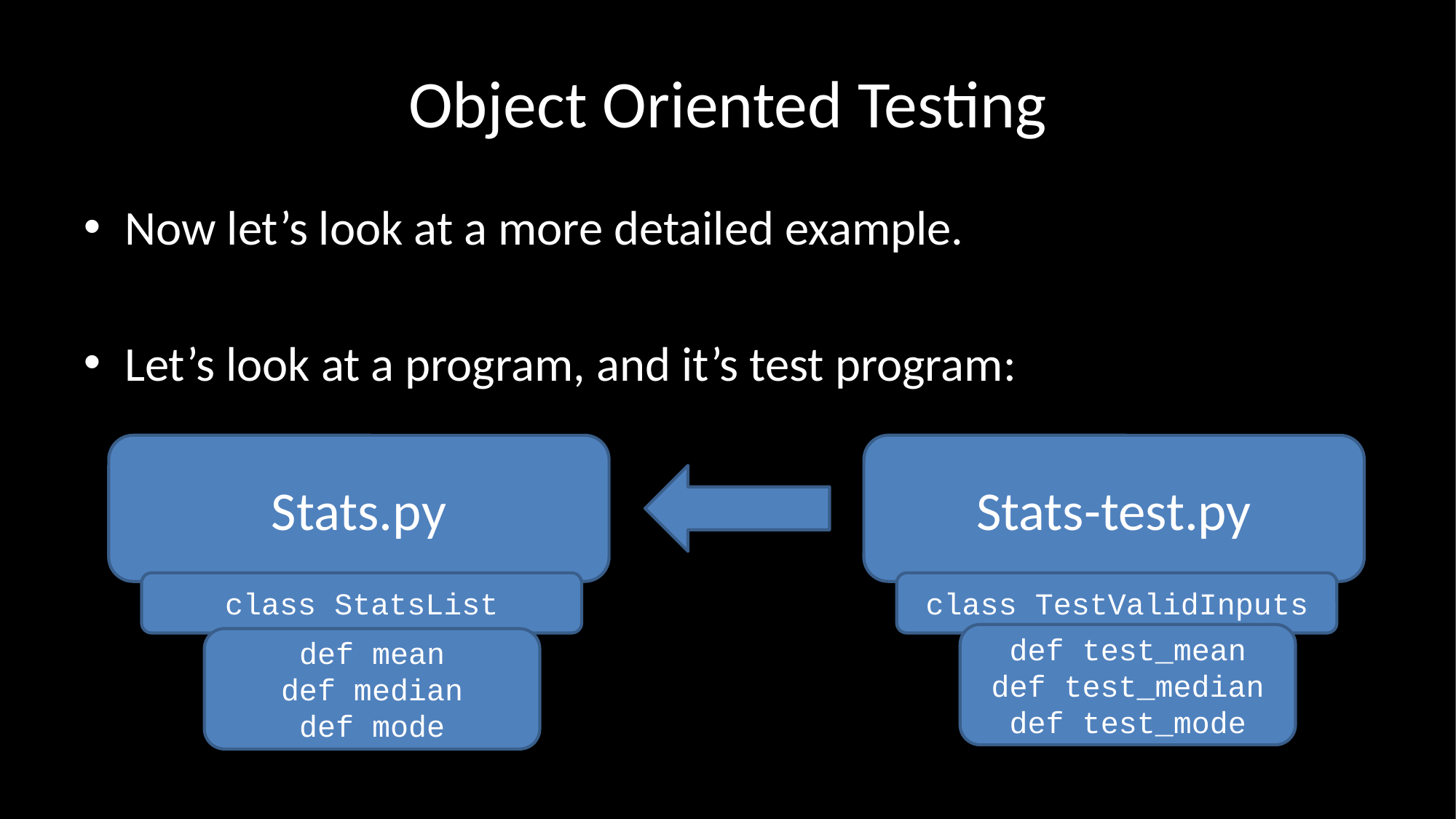

# Object Oriented Testing
Now let’s look at a more detailed example.

Let’s look at a program, and it’s test program:
Stats.py
Stats-test.py

class StatsList
class TestValidInputs
def test_mean
def test_median
def test_mode
def mean
def median
def mode